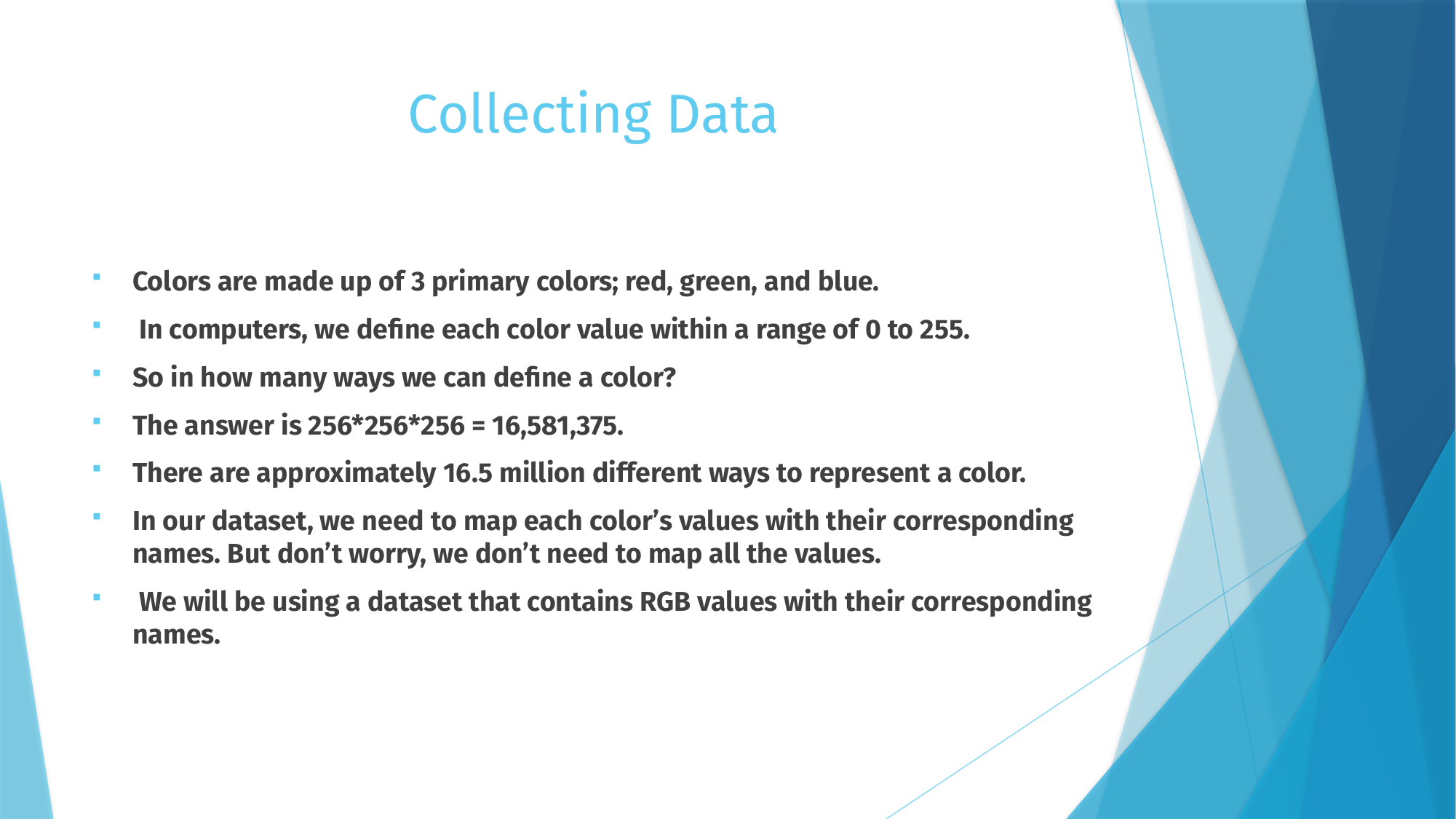

# Collecting Data
Colors are made up of 3 primary colors; red, green, and blue.
 In computers, we define each color value within a range of 0 to 255.
So in how many ways we can define a color?
The answer is 256*256*256 = 16,581,375.
There are approximately 16.5 million different ways to represent a color.
In our dataset, we need to map each color’s values with their corresponding names. But don’t worry, we don’t need to map all the values.
 We will be using a dataset that contains RGB values with their corresponding names.